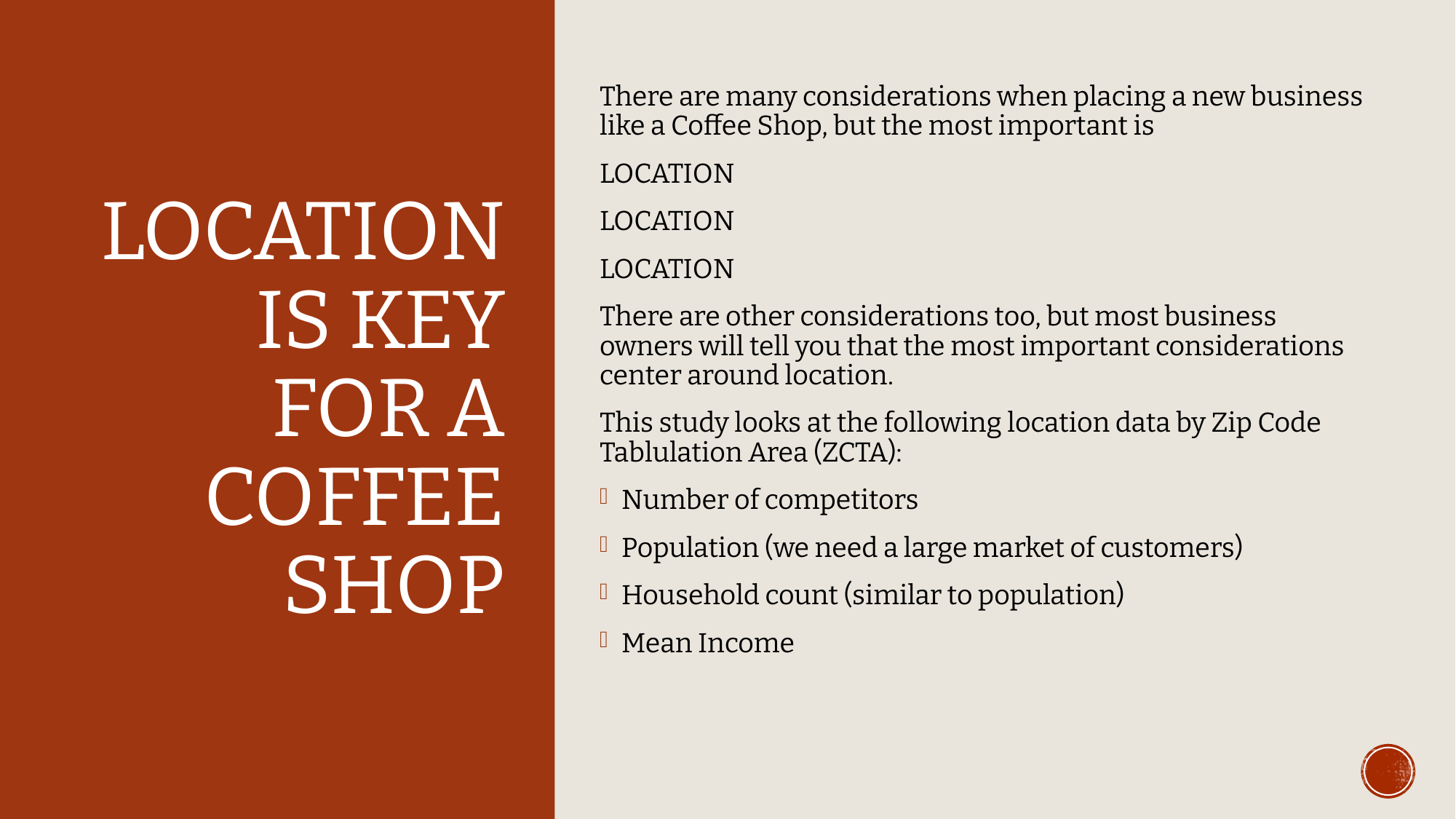

# Location is Key For A Coffee Shop
There are many considerations when placing a new business like a Coffee Shop, but the most important is
LOCATION
LOCATION
LOCATION
There are other considerations too, but most business owners will tell you that the most important considerations center around location.
This study looks at the following location data by Zip Code Tablulation Area (ZCTA):
Number of competitors
Population (we need a large market of customers)
Household count (similar to population)
Mean Income